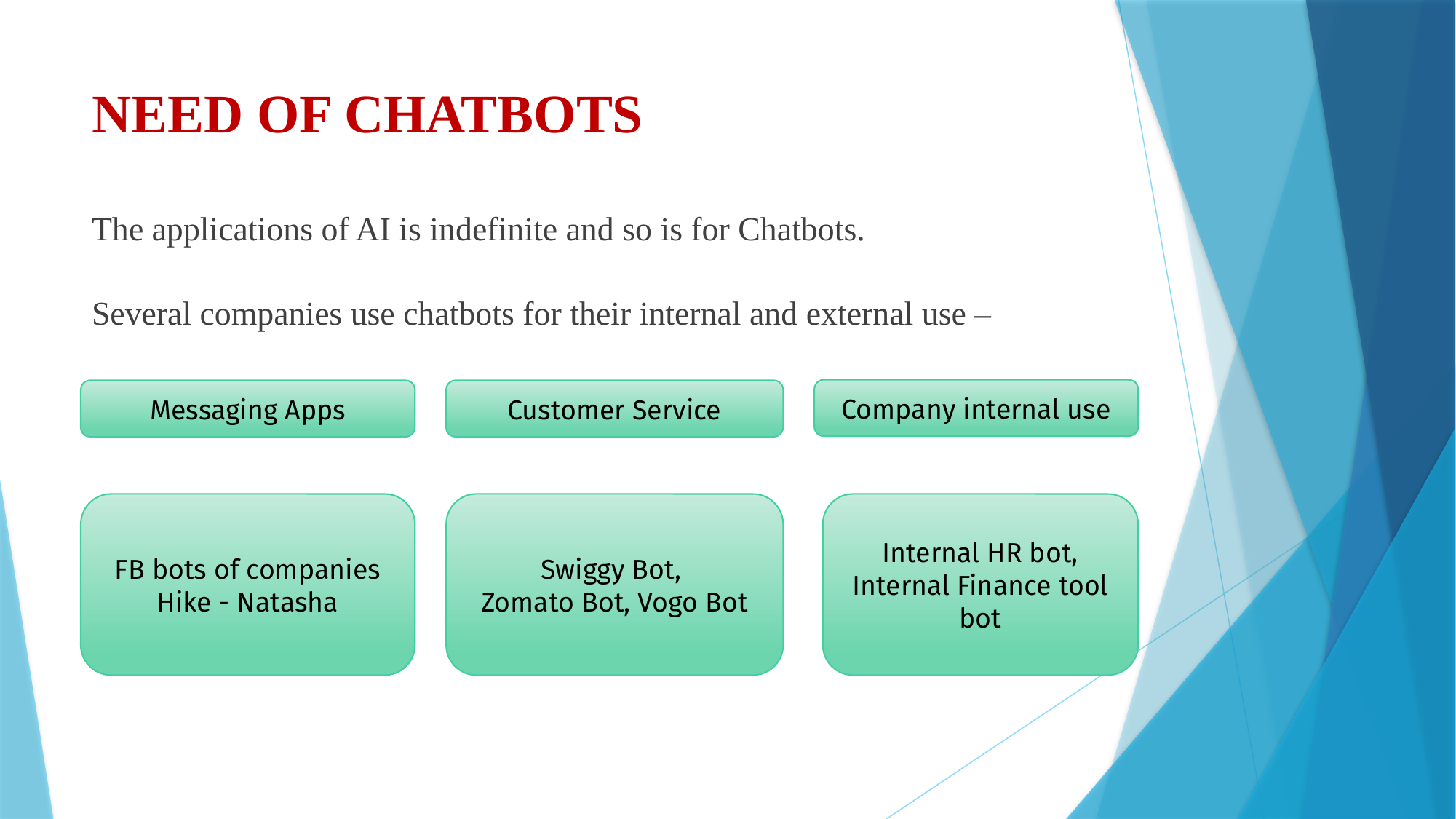

# NEED OF CHATBOTS

The applications of AI is indefinite and so is for Chatbots.

Several companies use chatbots for their internal and external use –

Company internal use
Customer Service
Messaging Apps
Swiggy Bot,
Zomato Bot, Vogo Bot
FB bots of companies Hike - Natasha
Internal HR bot, Internal Finance tool bot